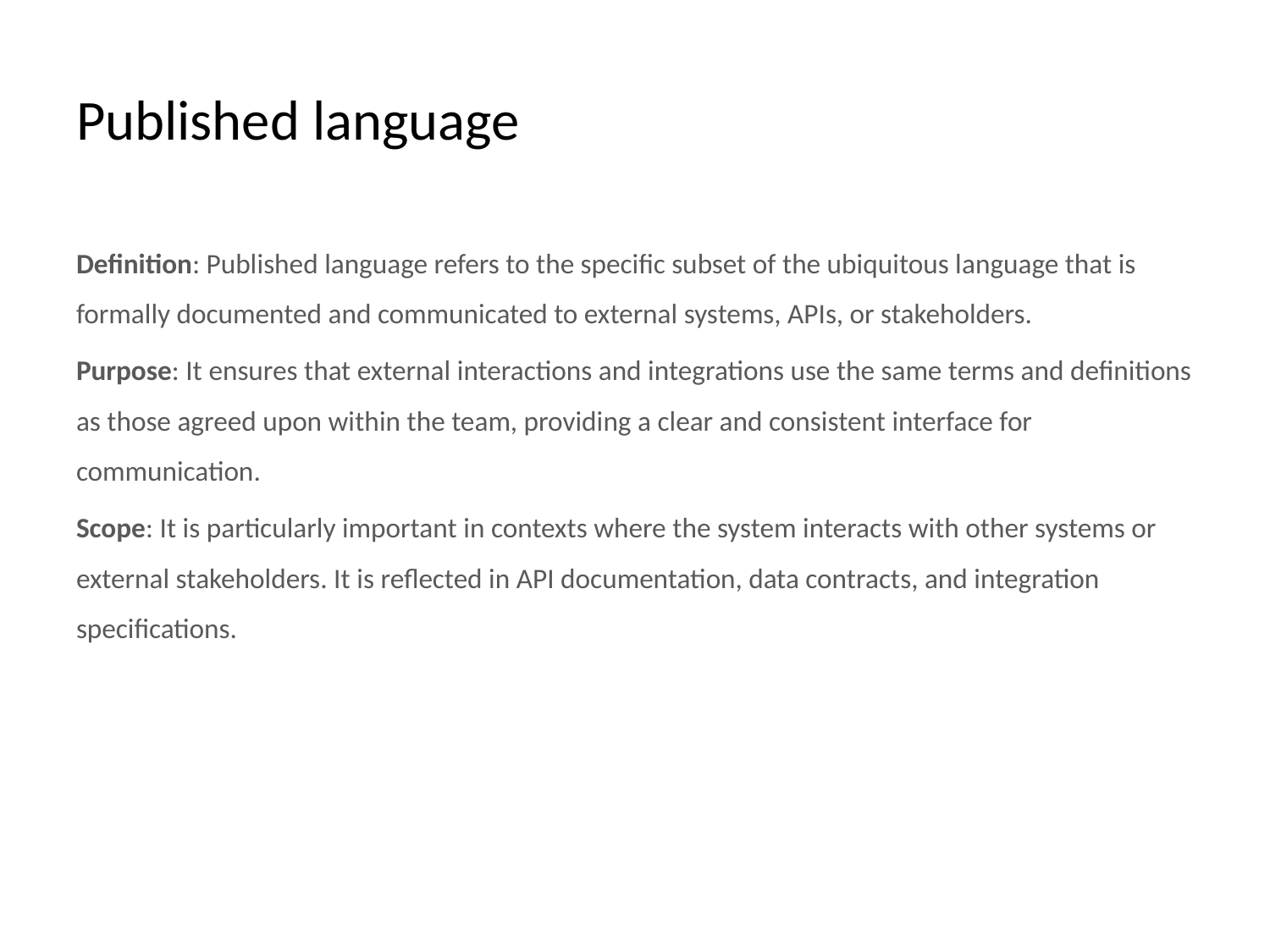

# Published language
Definition: Published language refers to the specific subset of the ubiquitous language that is formally documented and communicated to external systems, APIs, or stakeholders.
Purpose: It ensures that external interactions and integrations use the same terms and definitions as those agreed upon within the team, providing a clear and consistent interface for communication.
Scope: It is particularly important in contexts where the system interacts with other systems or external stakeholders. It is reflected in API documentation, data contracts, and integration specifications.